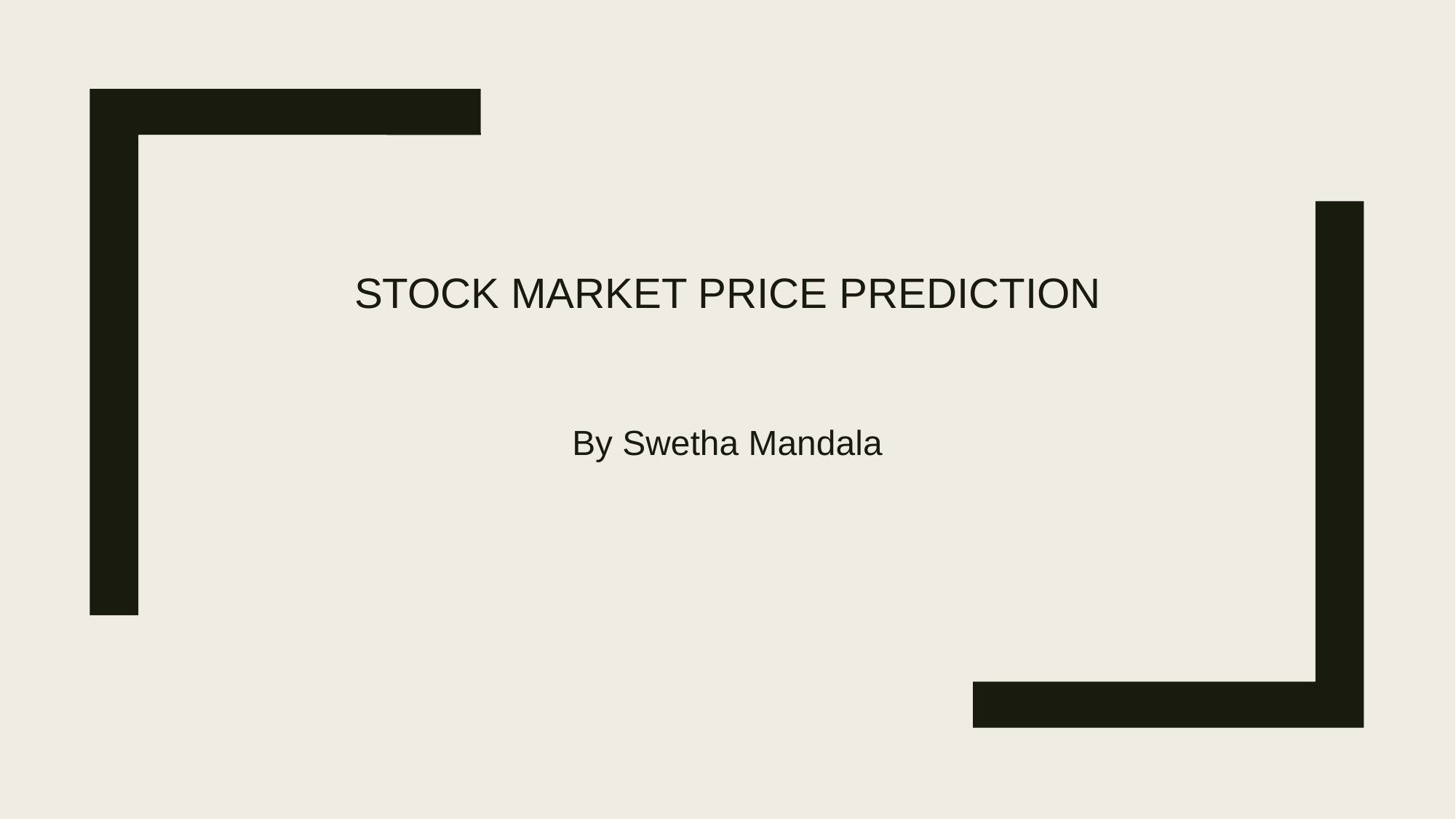

# STOCK MARKET PRICE PREDICTION
By Swetha Mandala